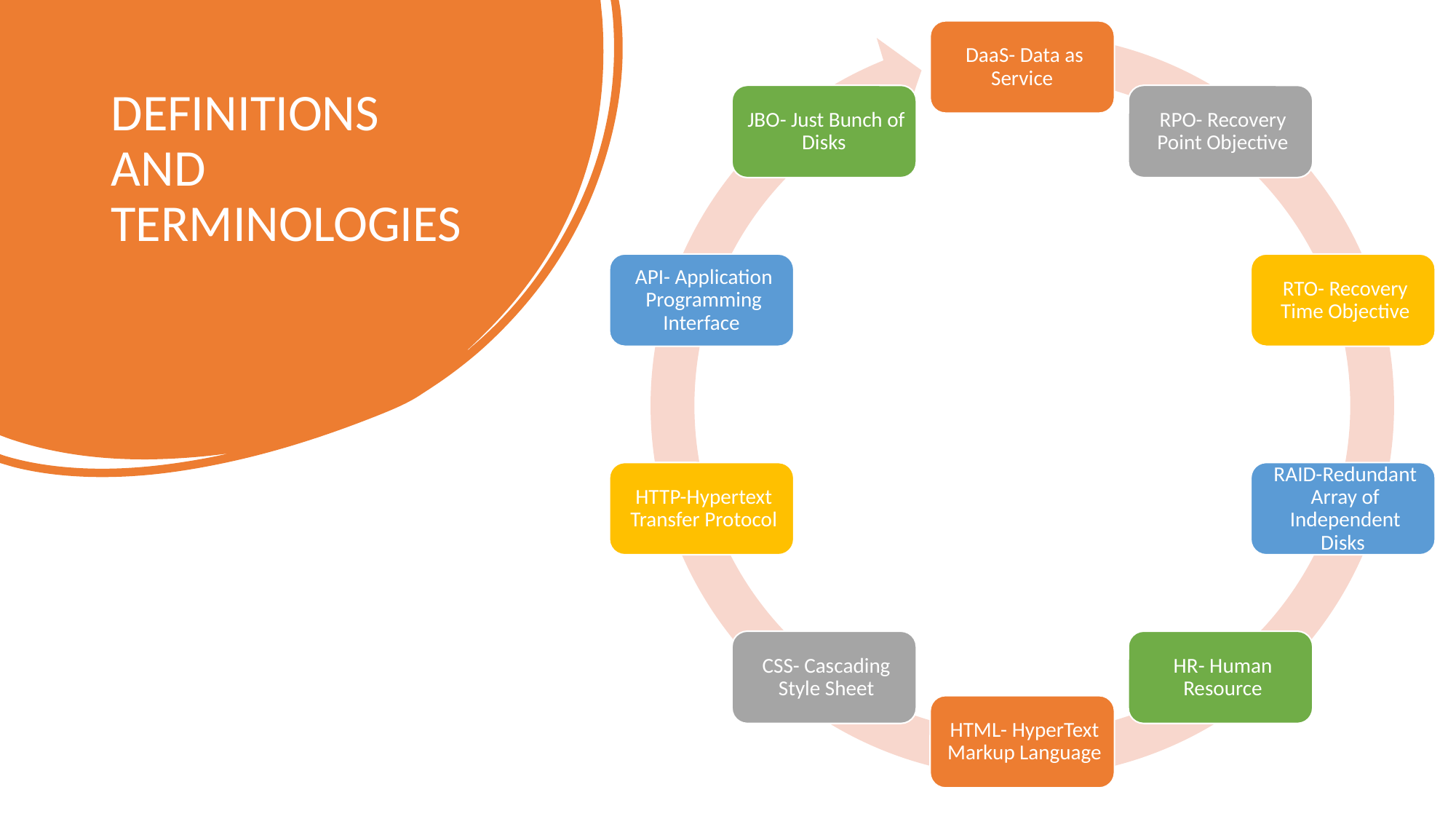

DaaS- Data as Service
RPO- Recovery Point Objective
RTO- Recovery Time Objective
RAID-Redundant Array of Independent Disks
HR- Human Resource
HTML- HyperText Markup Language
CSS- Cascading Style Sheet
HTTP-Hypertext Transfer Protocol
API- Application Programming Interface
JBO- Just Bunch of Disks
# DEFINITIONS AND TERMINOLOGIES